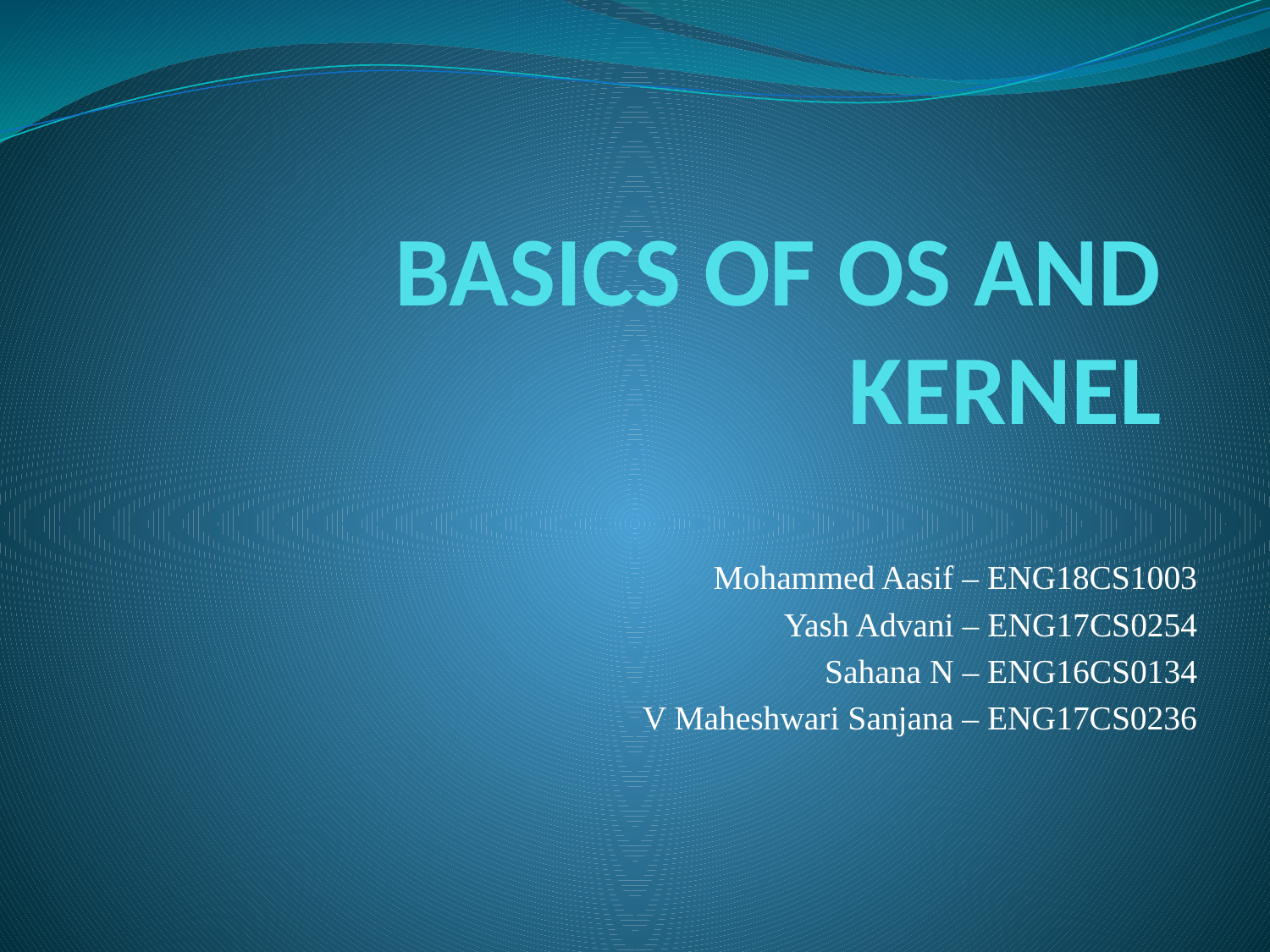

# BASICS OF OS AND KERNEL
Mohammed Aasif – ENG18CS1003
Yash Advani – ENG17CS0254
Sahana N – ENG16CS0134
V Maheshwari Sanjana – ENG17CS0236